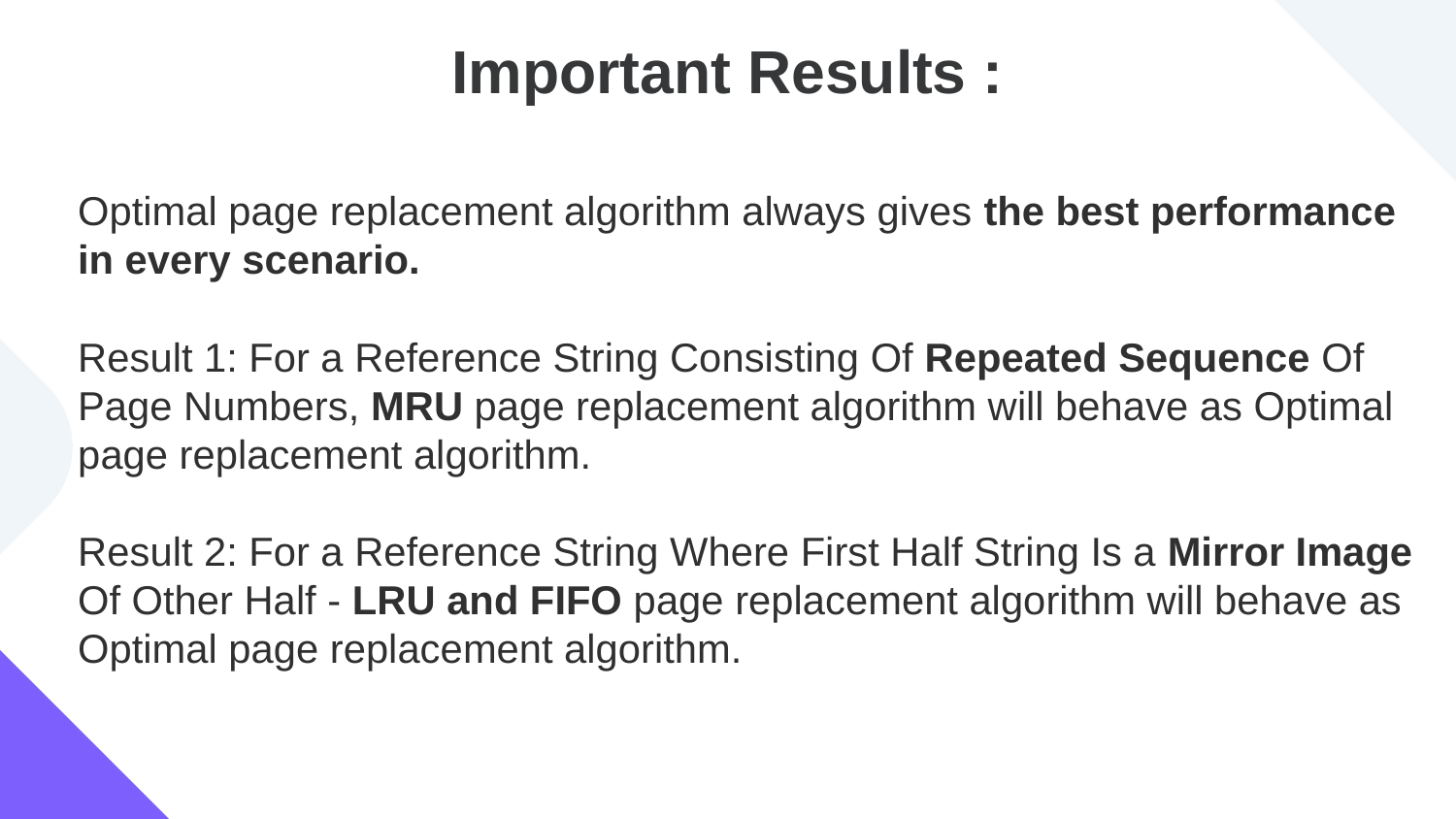

# Important Results :
Optimal page replacement algorithm always gives the best performance in every scenario.

Result 1: For a Reference String Consisting Of Repeated Sequence Of Page Numbers, MRU page replacement algorithm will behave as Optimal page replacement algorithm.

Result 2: For a Reference String Where First Half String Is a Mirror Image Of Other Half - LRU and FIFO page replacement algorithm will behave as Optimal page replacement algorithm.